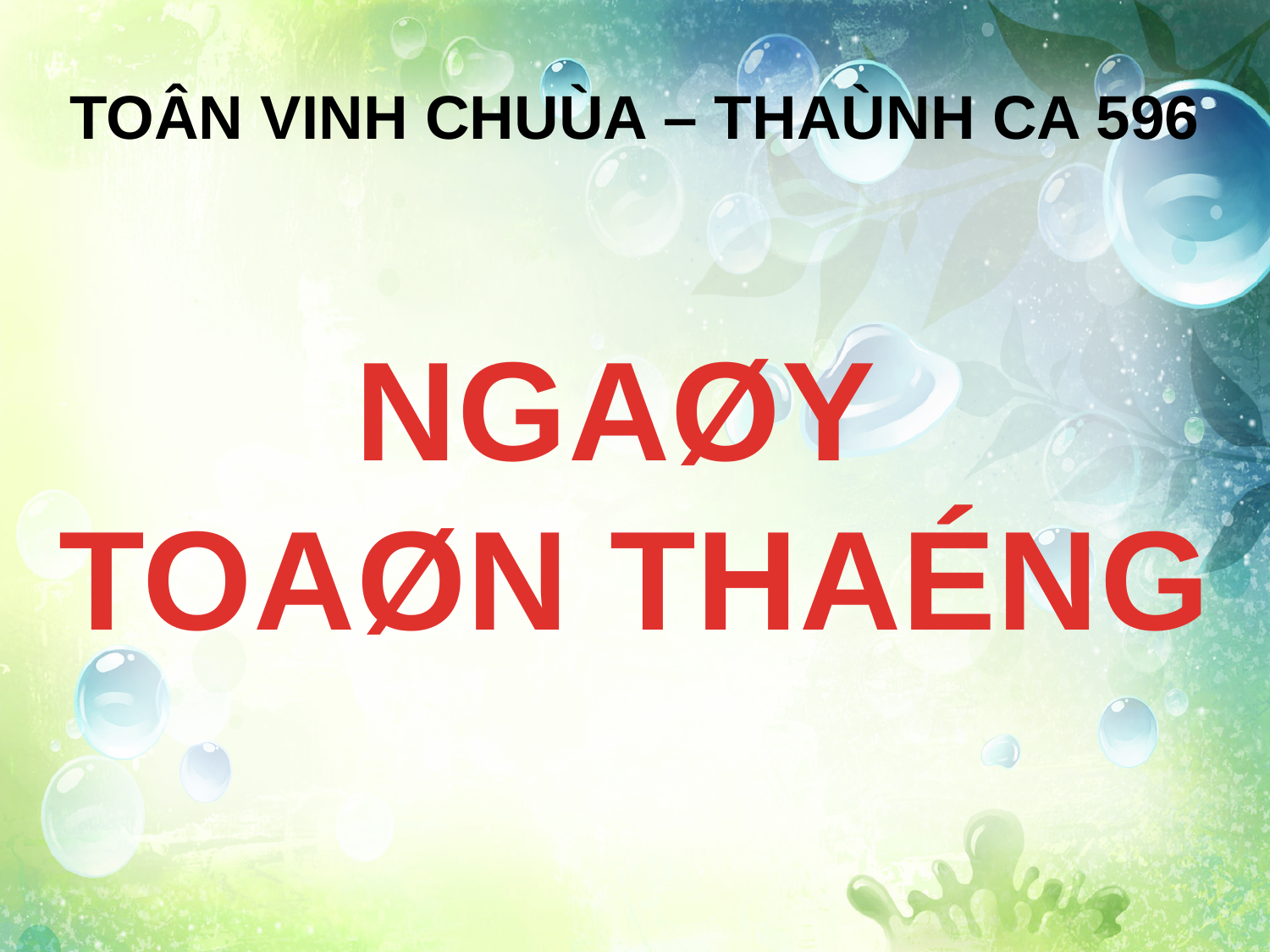

TOÂN VINH CHUÙA – THAÙNH CA 596
NGAØY
TOAØN THAÉNG